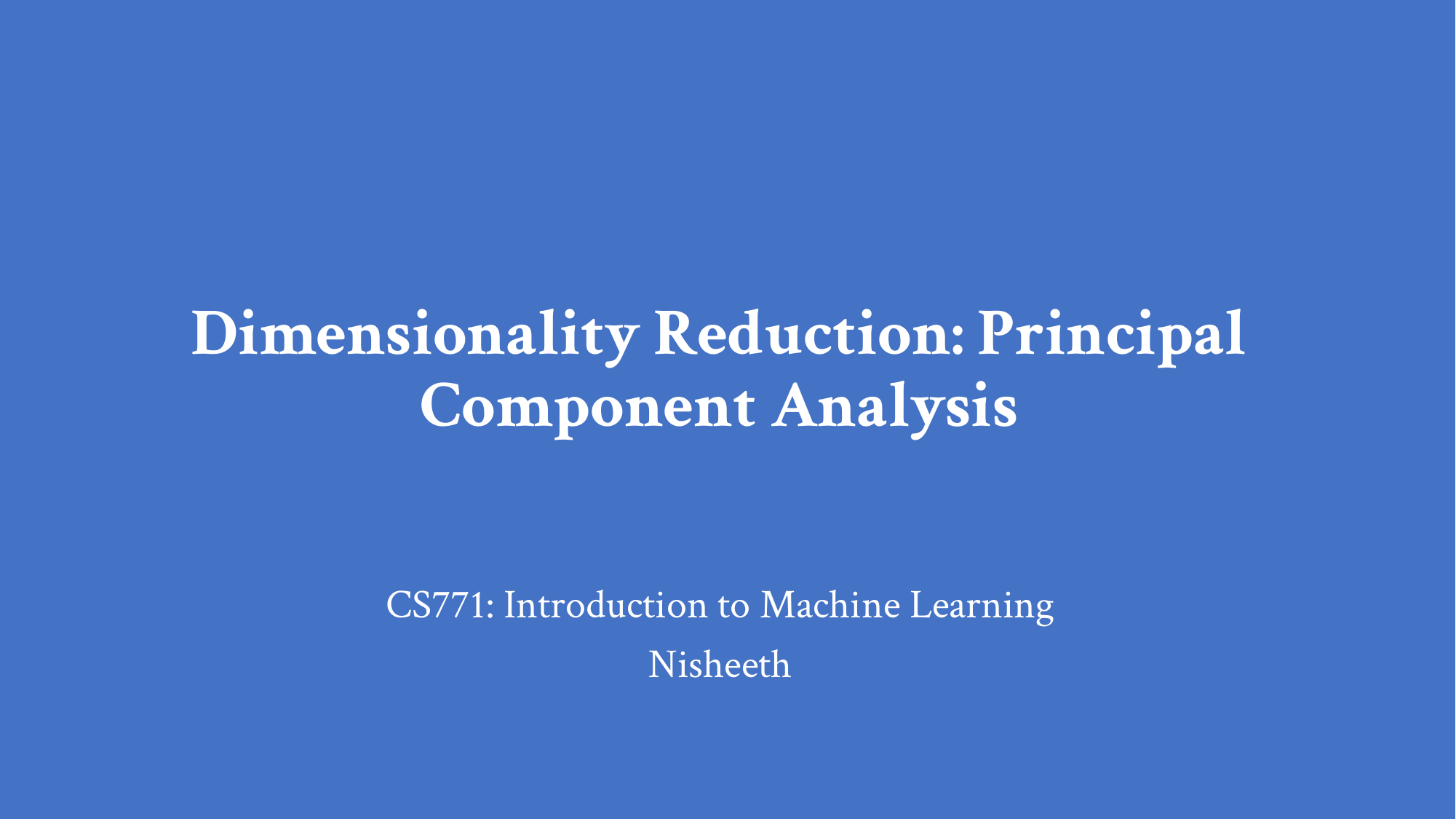

# Dimensionality Reduction: Principal Component Analysis
CS771: Introduction to Machine Learning
Nisheeth